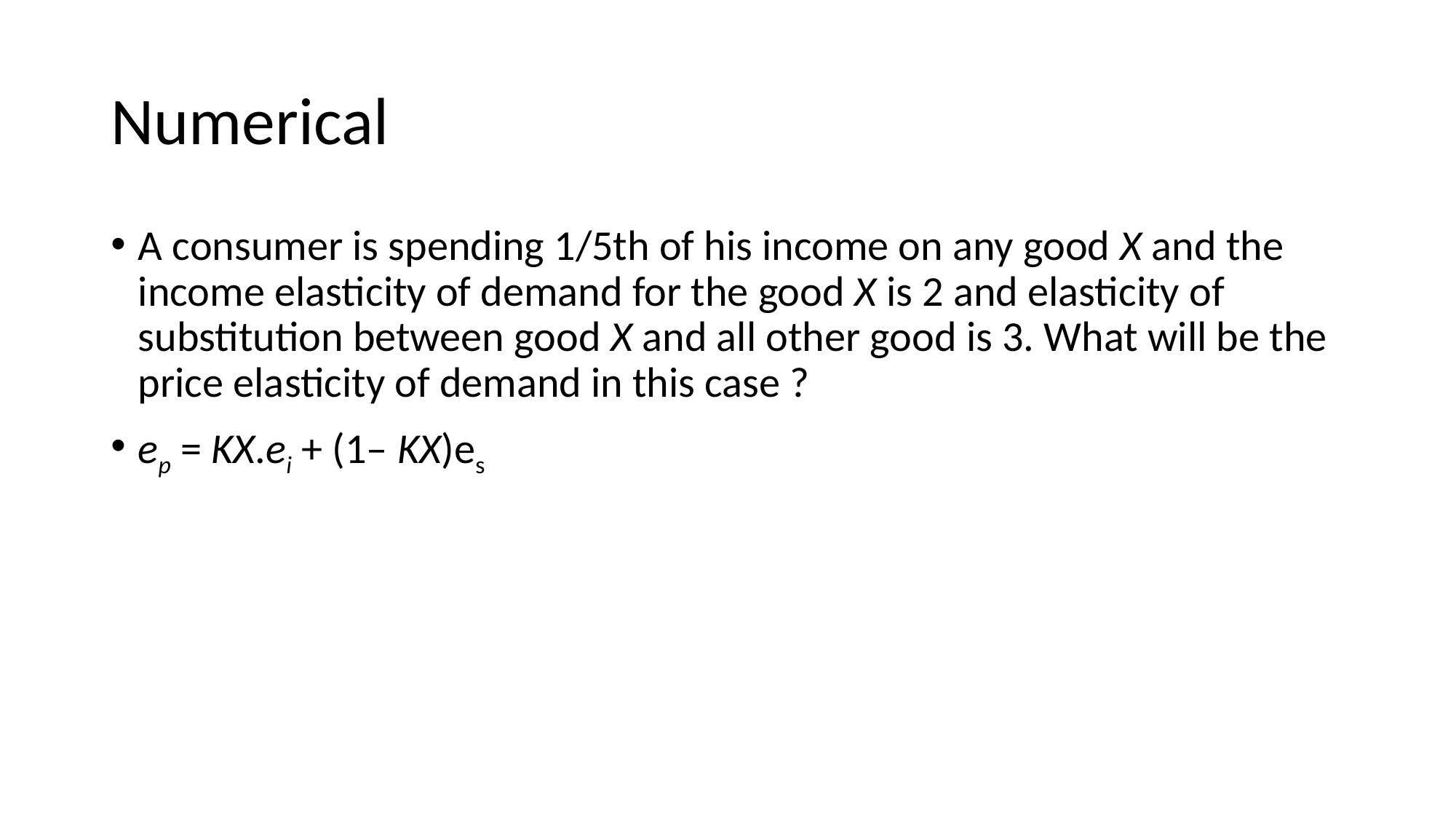

# Numerical
A consumer is spending 1/5th of his income on any good X and the income elasticity of demand for the good X is 2 and elasticity of substitution between good X and all other good is 3. What will be the price elasticity of demand in this case ?
ep = KX.ei + (1– KX)es